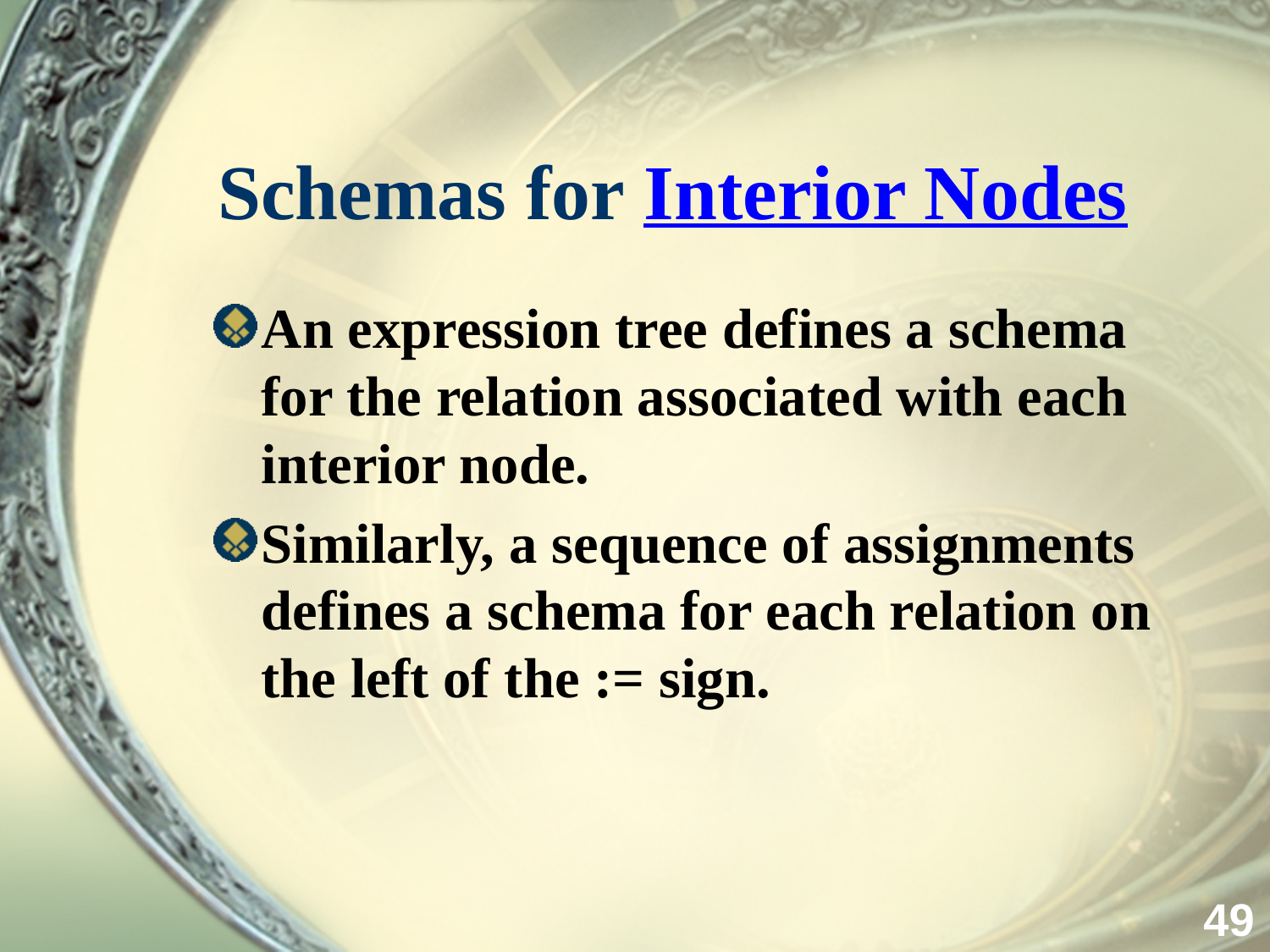

# Schemas for Interior Nodes
An expression tree defines a schema for the relation associated with each interior node.
Similarly, a sequence of assignments defines a schema for each relation on the left of the := sign.
49